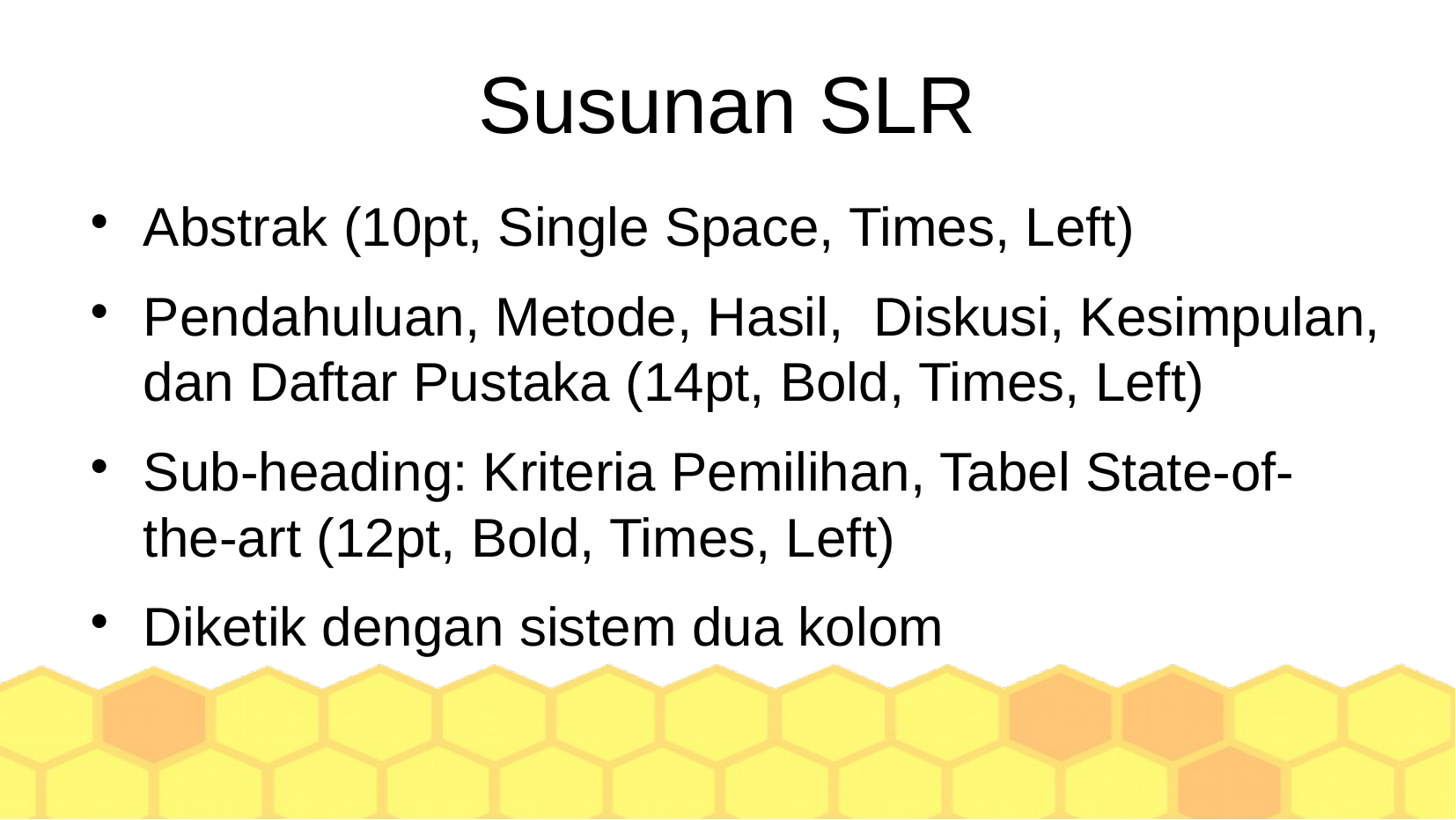

Susunan SLR
Abstrak (10pt, Single Space, Times, Left)
Pendahuluan, Metode, Hasil,  Diskusi, Kesimpulan, dan Daftar Pustaka (14pt, Bold, Times, Left)
Sub-heading: Kriteria Pemilihan, Tabel State-of-the-art (12pt, Bold, Times, Left)
Diketik dengan sistem dua kolom